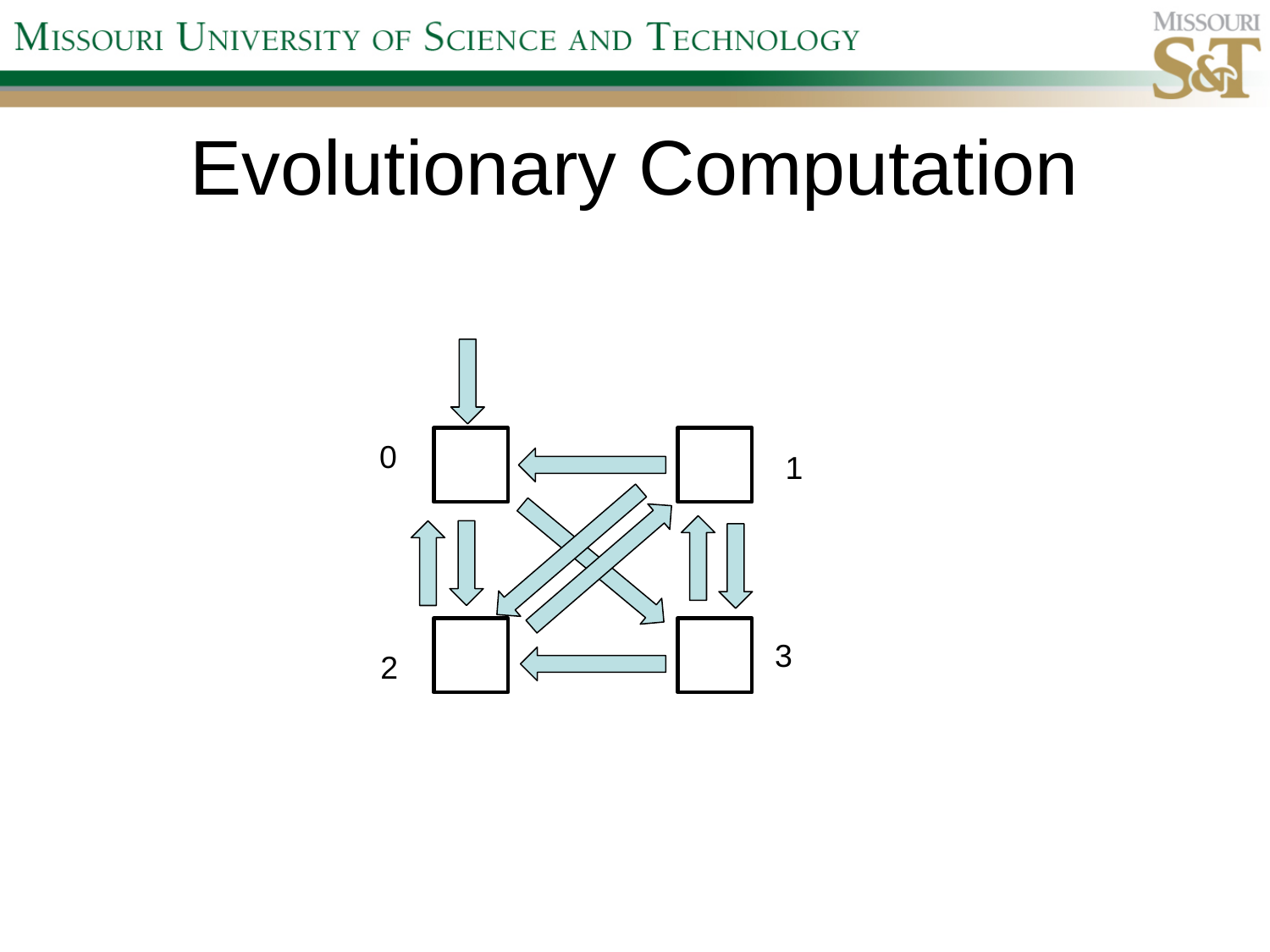

# Evolutionary Computation

0
1

3
2